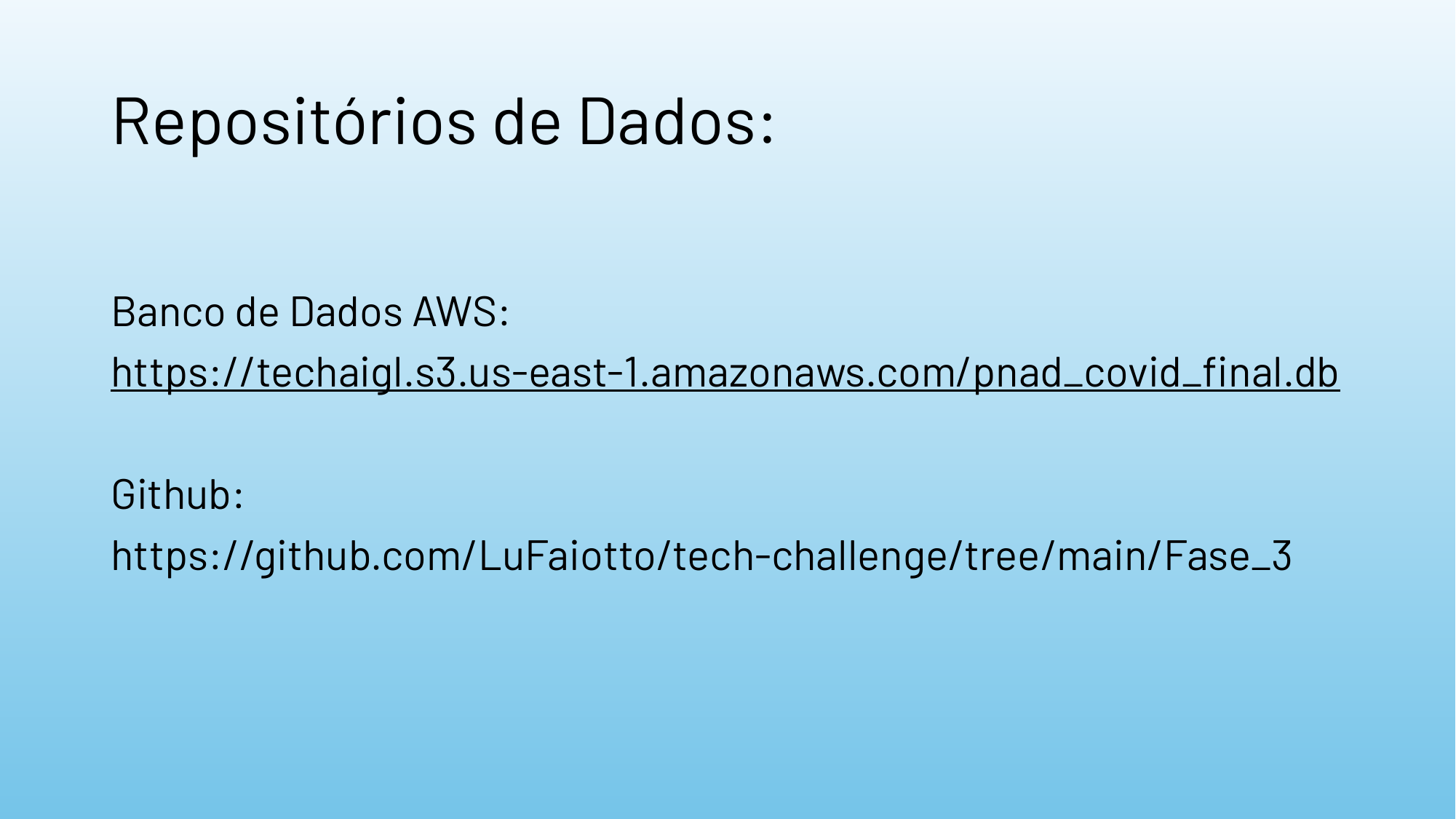

# Repositórios de Dados:

Banco de Dados AWS:
https://techaigl.s3.us-east-1.amazonaws.com/pnad_covid_final.db

Github:
https://github.com/LuFaiotto/tech-challenge/tree/main/Fase_3